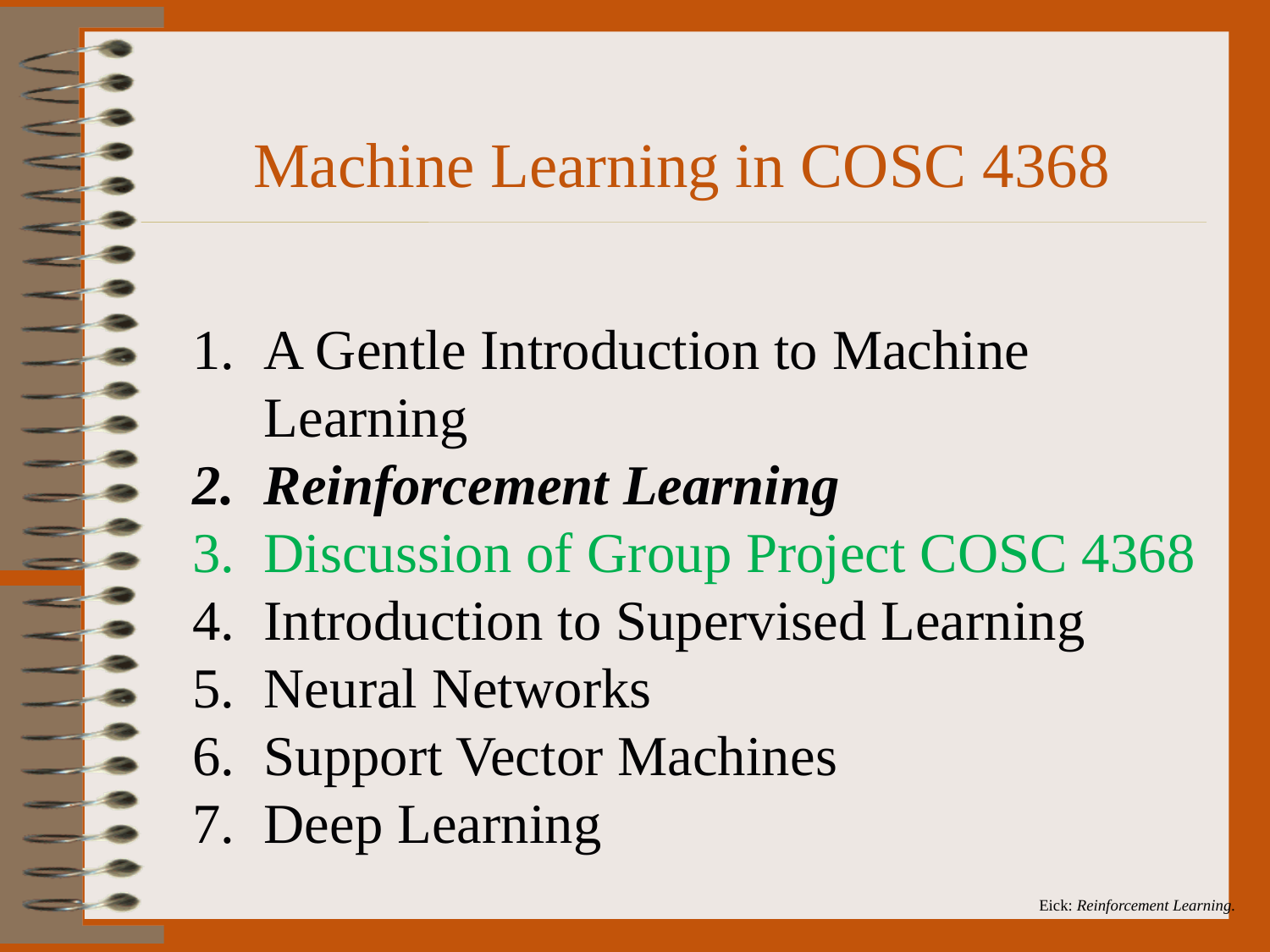

# Machine Learning in COSC 4368
A Gentle Introduction to Machine Learning
Reinforcement Learning
Discussion of Group Project COSC 4368
Introduction to Supervised Learning
Neural Networks
Support Vector Machines
Deep Learning